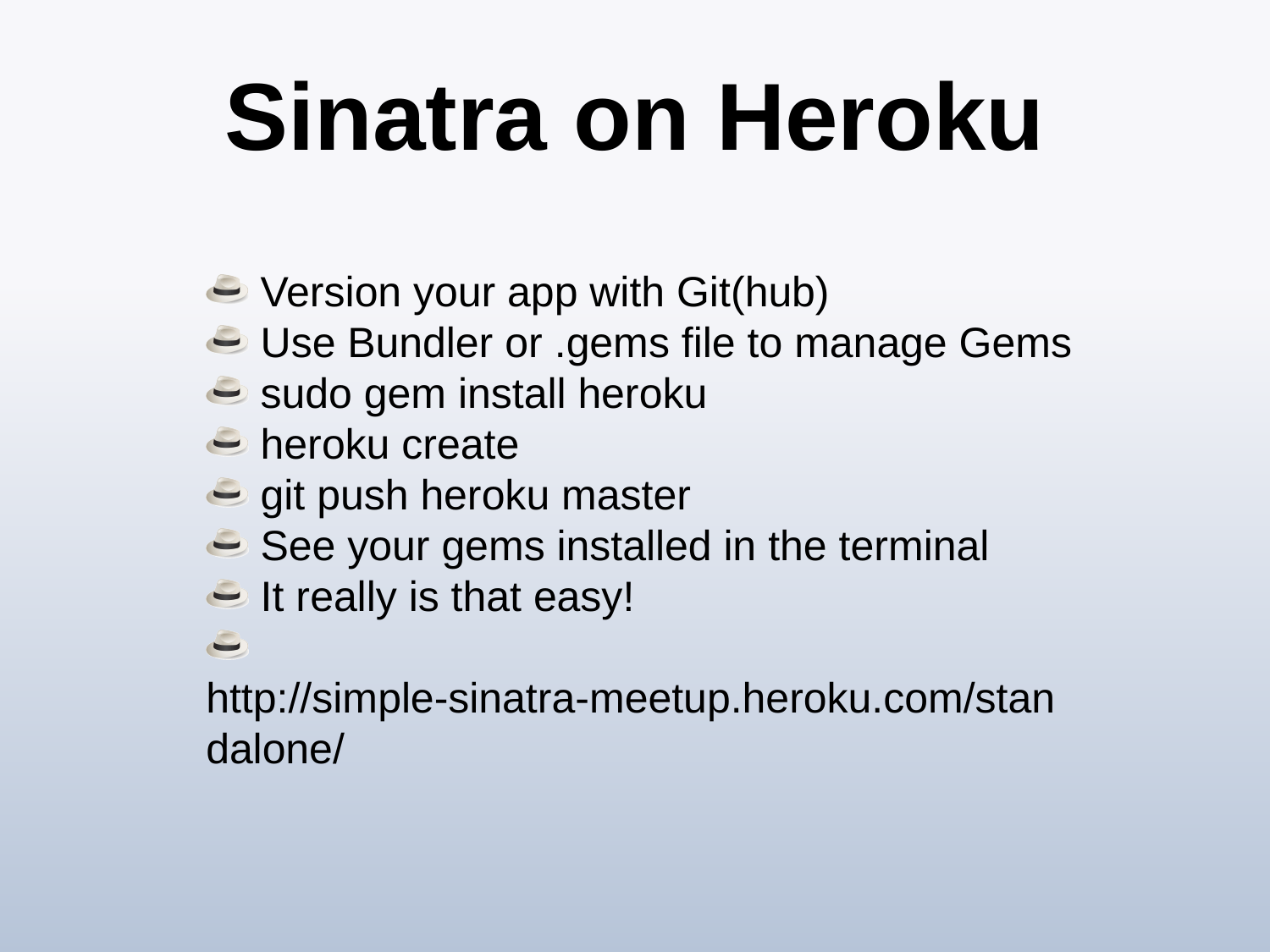

# Sinatra on Heroku

 Version your app with Git(hub)
 Use Bundler or .gems file to manage Gems
 sudo gem install heroku
 heroku create
 git push heroku master
 See your gems installed in the terminal
 It really is that easy!
 http://simple-sinatra-meetup.heroku.com/standalone/